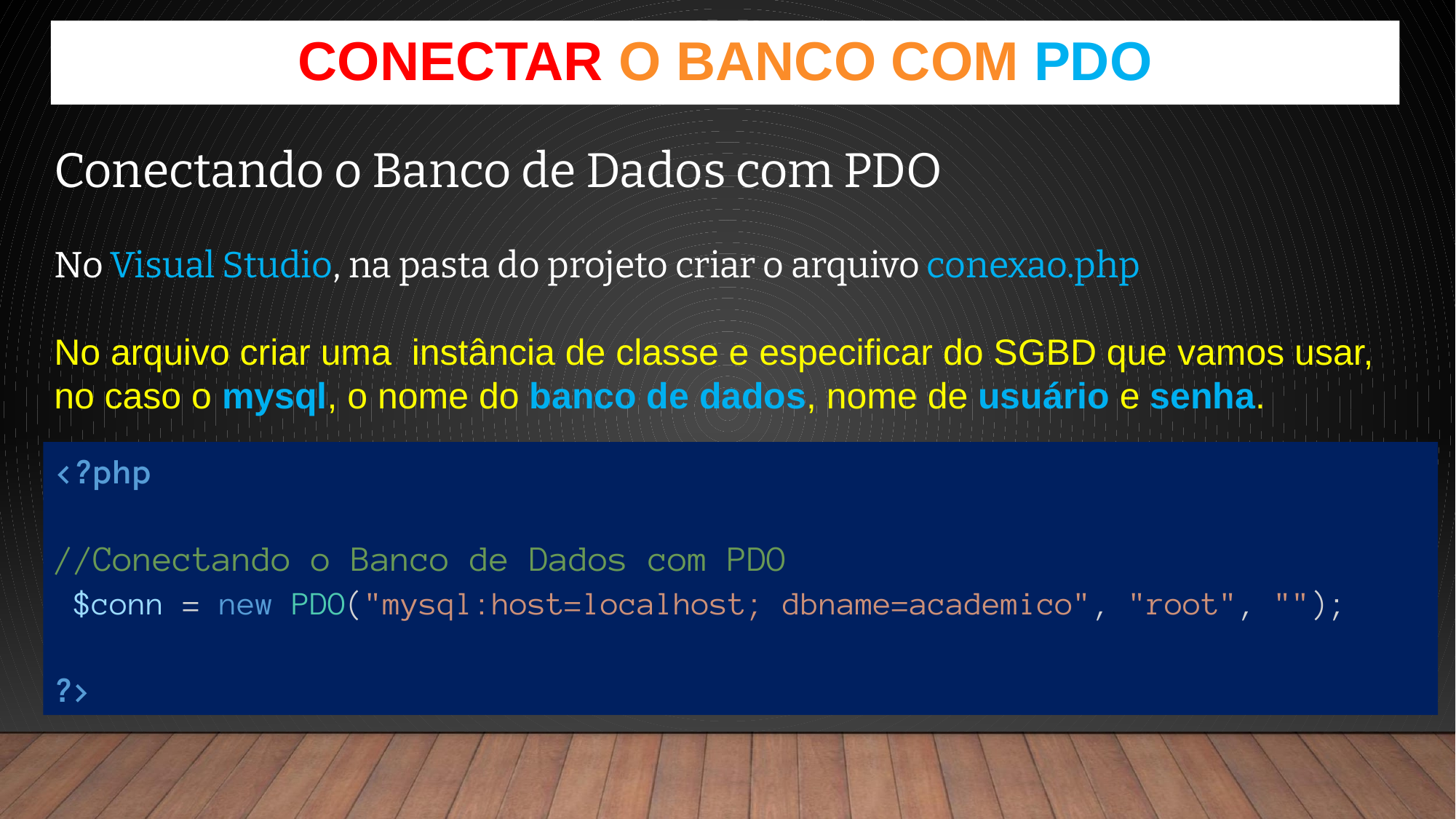

CONECTAR O BANCO COM PDO
Conectando o Banco de Dados com PDO

No Visual Studio, na pasta do projeto criar o arquivo conexao.php

No arquivo criar uma  instância de classe e especificar do SGBD que vamos usar, no caso o mysql, o nome do banco de dados, nome de usuário e senha.
<?php

//Conectando o Banco de Dados com PDO
 $conn = new PDO("mysql:host=localhost; dbname=academico", "root", "");
?>